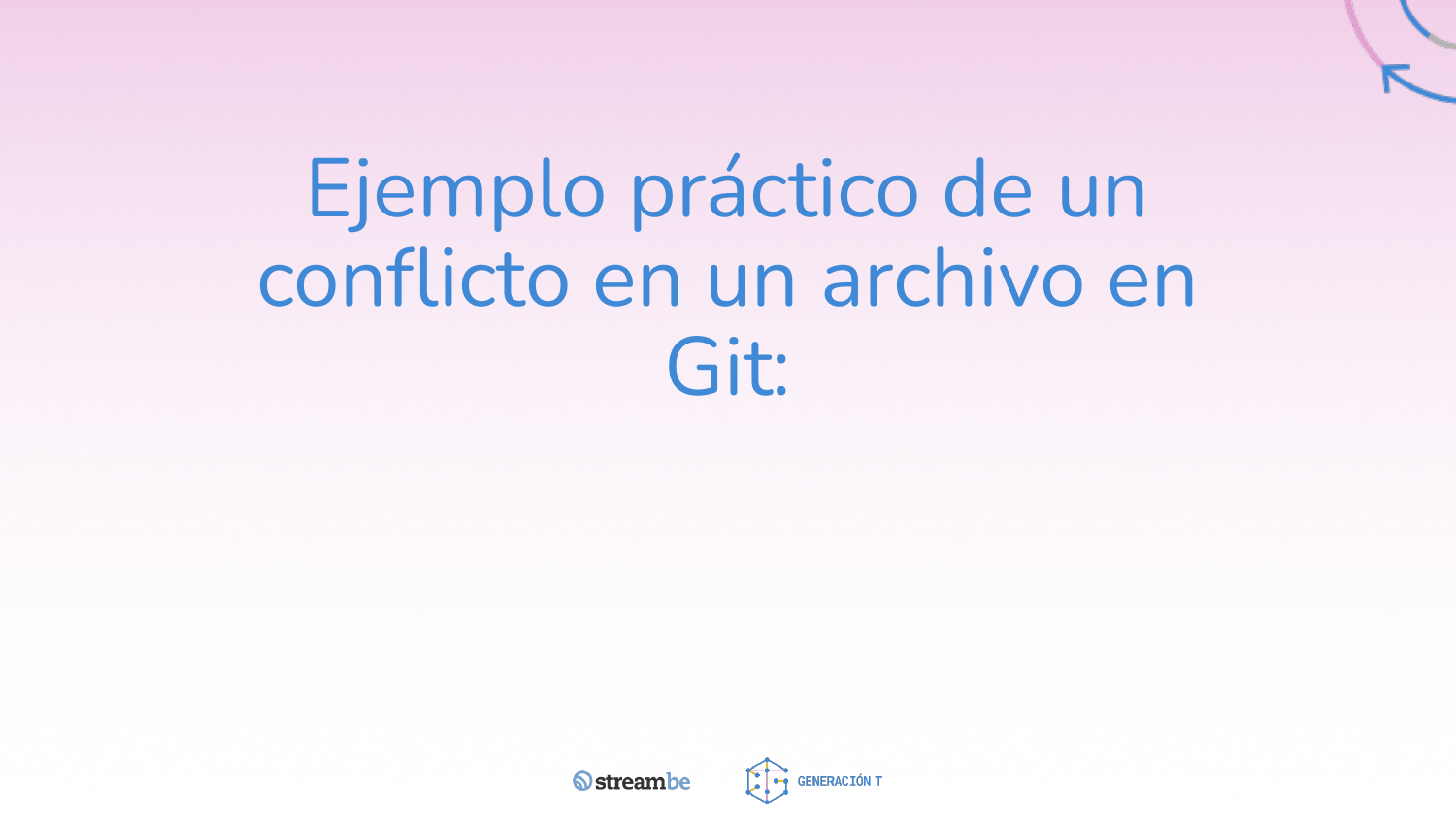

# Ejemplo práctico de un conflicto en un archivo en Git: